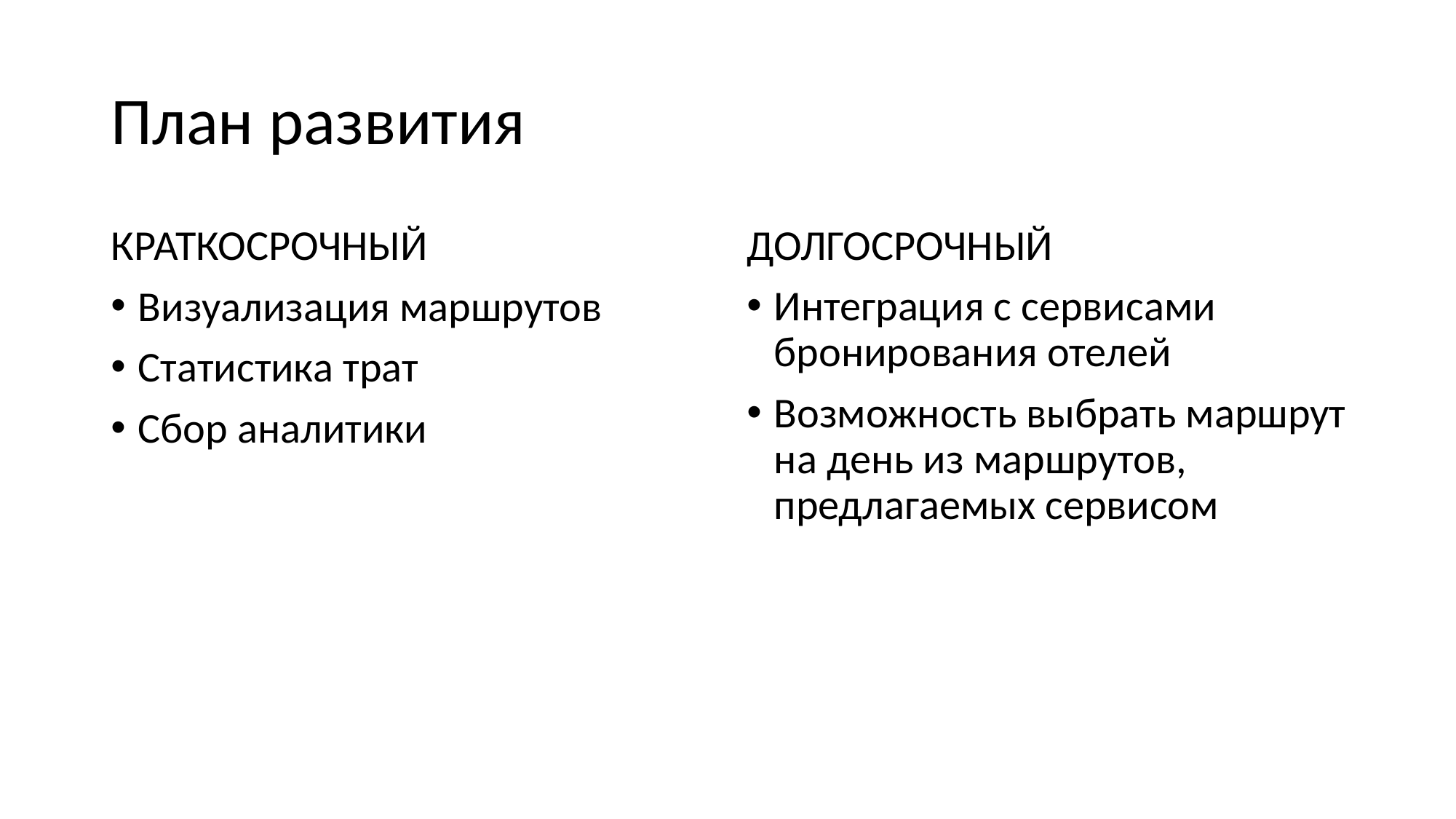

# План развития
КРАТКОСРОЧНЫЙ
Визуализация маршрутов
Статистика трат
Сбор аналитики
ДОЛГОСРОЧНЫЙ
Интеграция с сервисами бронирования отелей
Возможность выбрать маршрут на день из маршрутов, предлагаемых сервисом